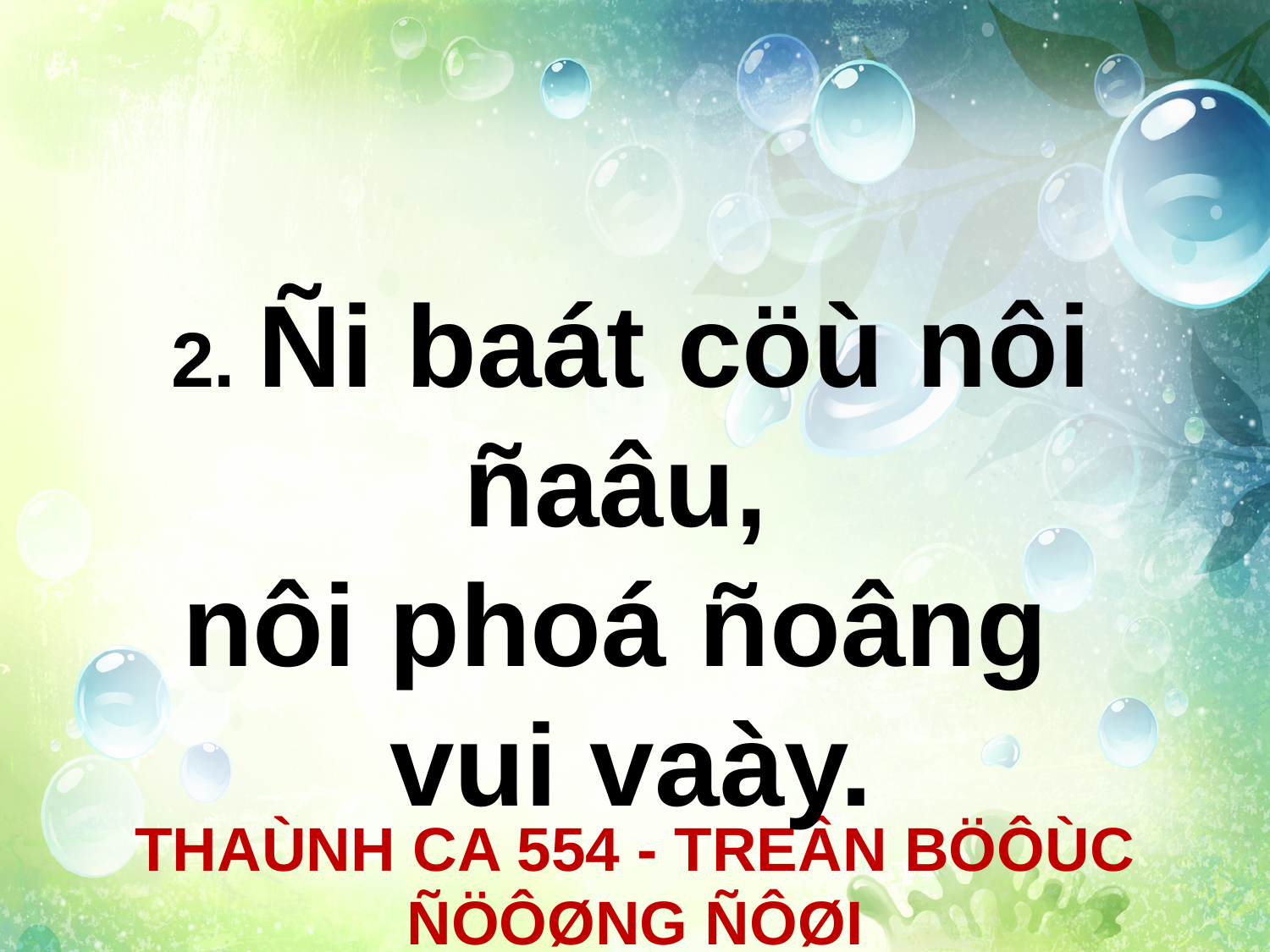

2. Ñi baát cöù nôi ñaâu,
nôi phoá ñoâng
vui vaày.
THAÙNH CA 554 - TREÂN BÖÔÙC ÑÖÔØNG ÑÔØI